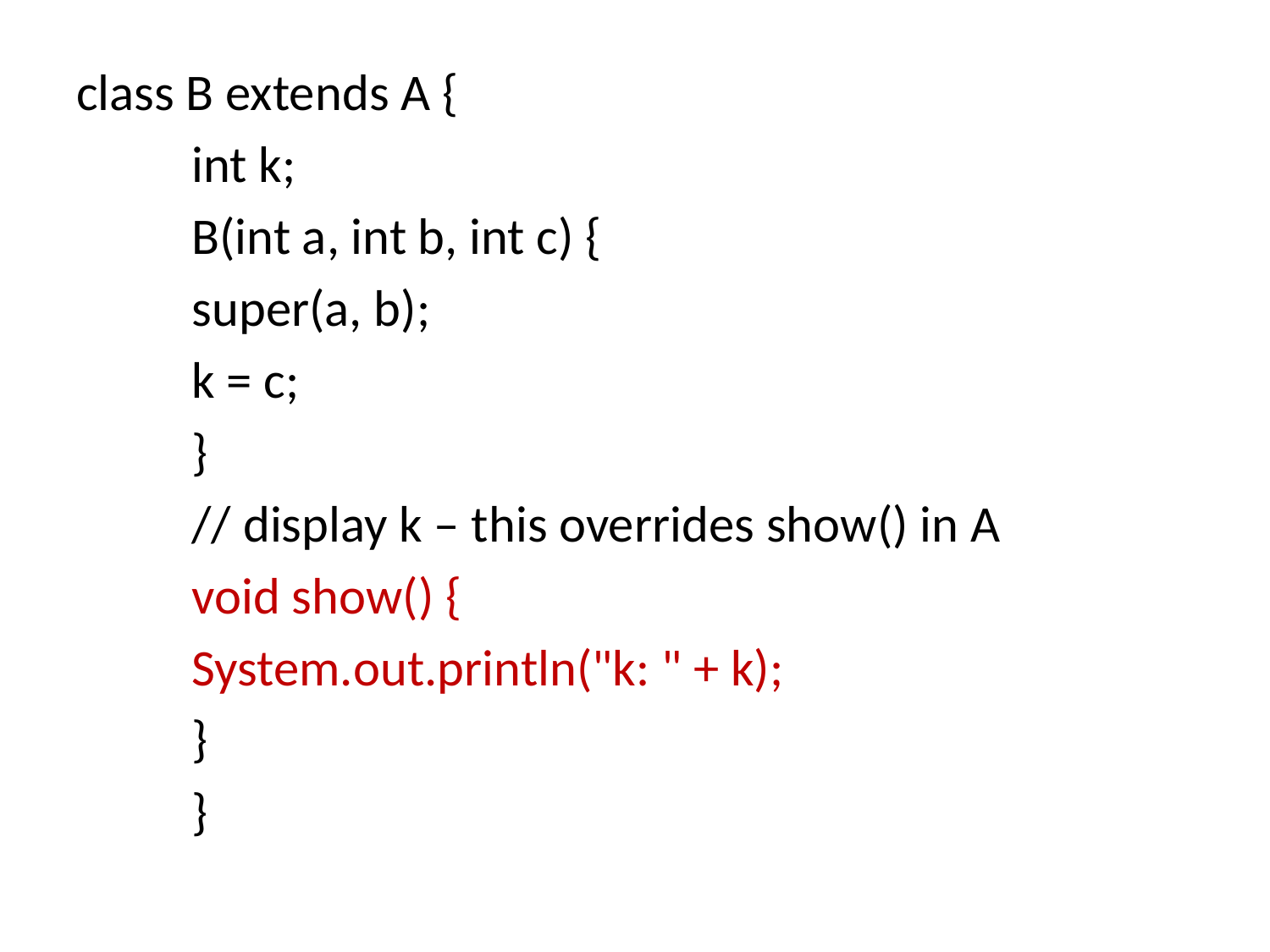

class B extends A {
	int k;
	B(int a, int b, int c) {
		super(a, b);
		k = c;
	}
	// display k – this overrides show() in A
	void show() {
		System.out.println("k: " + k);
	}
	}